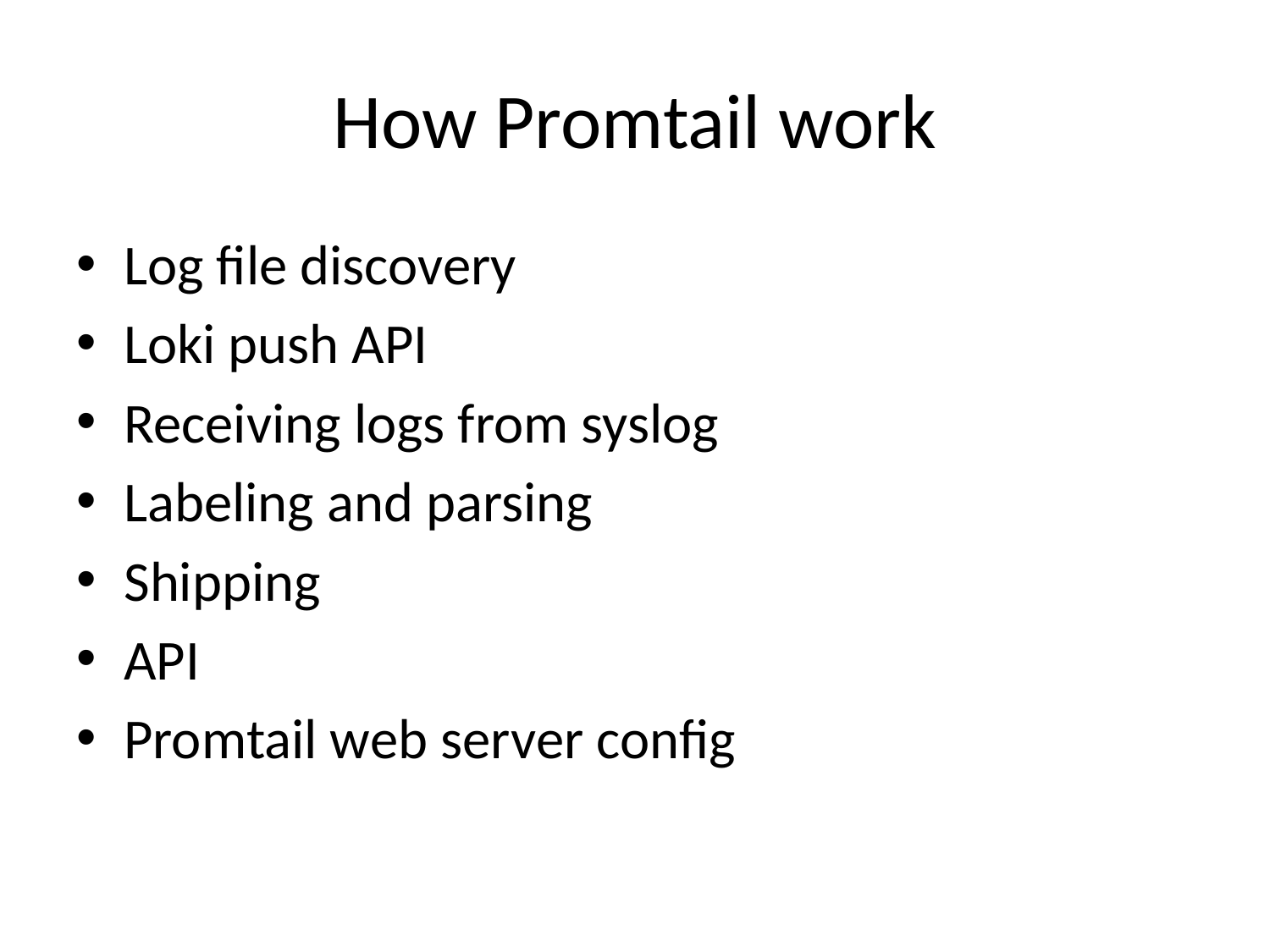

# How Promtail work
Log file discovery
Loki push API
Receiving logs from syslog
Labeling and parsing
Shipping
API
Promtail web server config